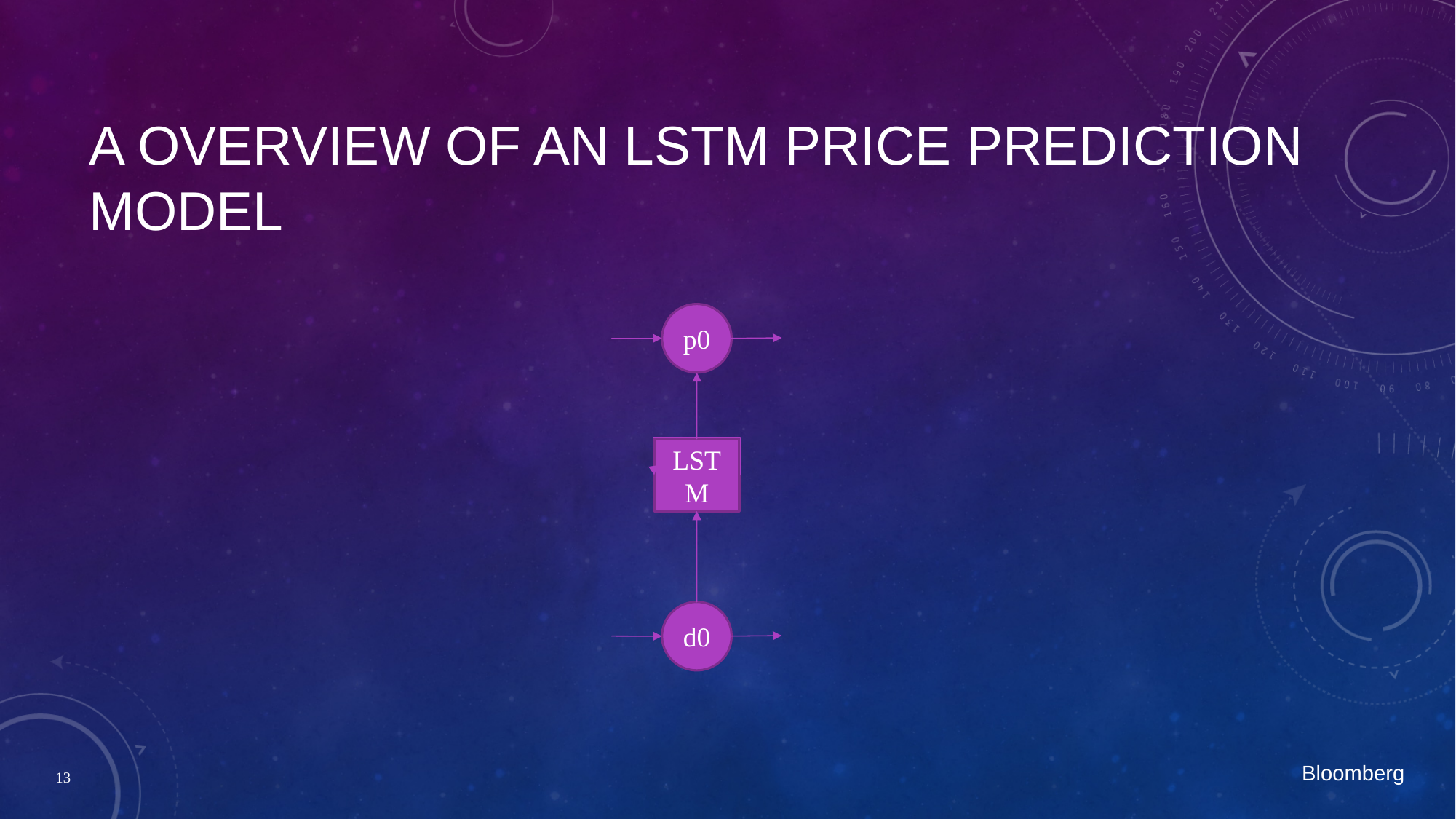

# A overview of an LSTM price prediction model
p0
LSTM
d0
13